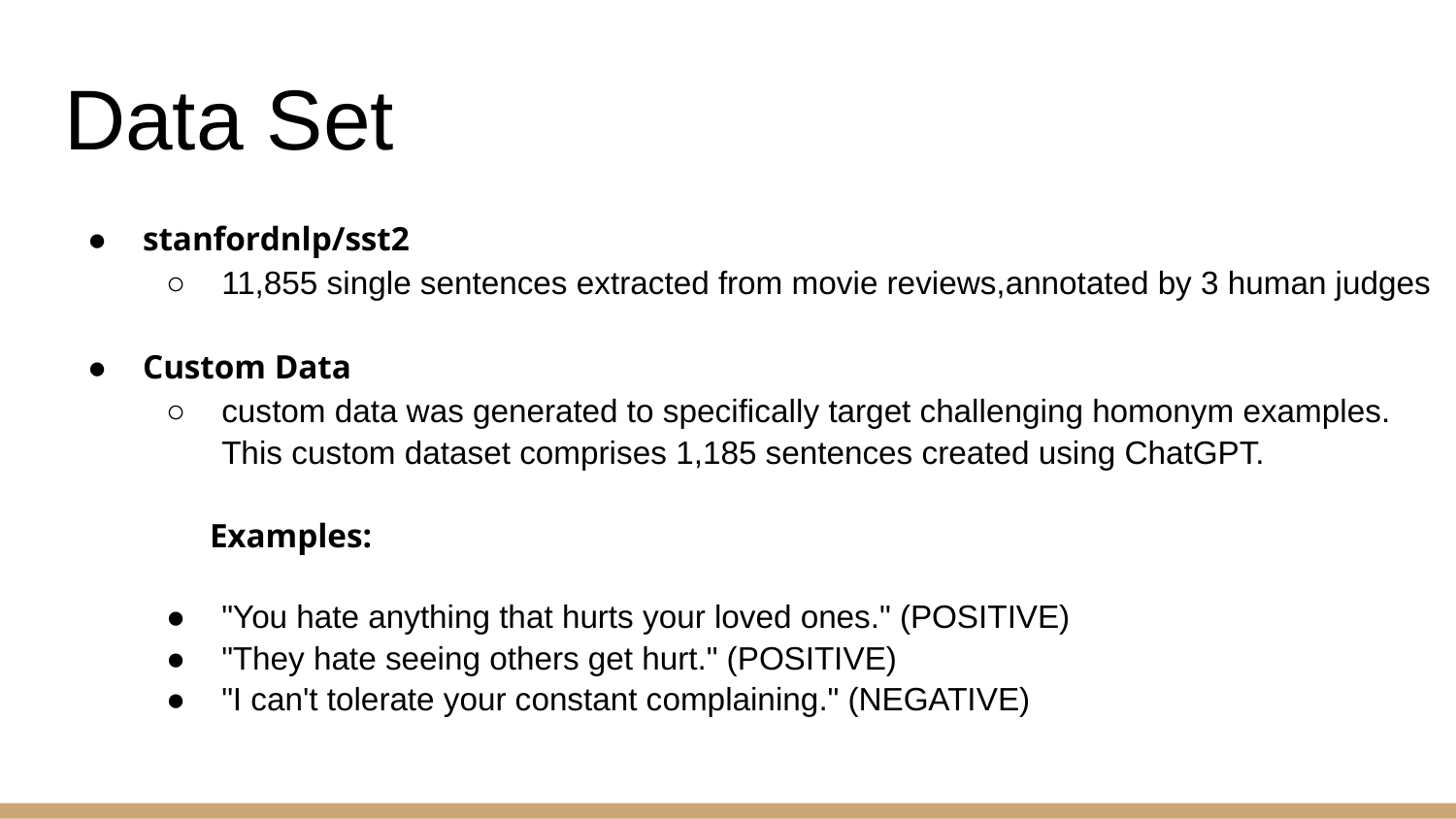

# Data Set
stanfordnlp/sst2
11,855 single sentences extracted from movie reviews,annotated by 3 human judges
Custom Data
custom data was generated to specifically target challenging homonym examples. This custom dataset comprises 1,185 sentences created using ChatGPT.
	Examples:
"You hate anything that hurts your loved ones." (POSITIVE)
"They hate seeing others get hurt." (POSITIVE)
"I can't tolerate your constant complaining." (NEGATIVE)